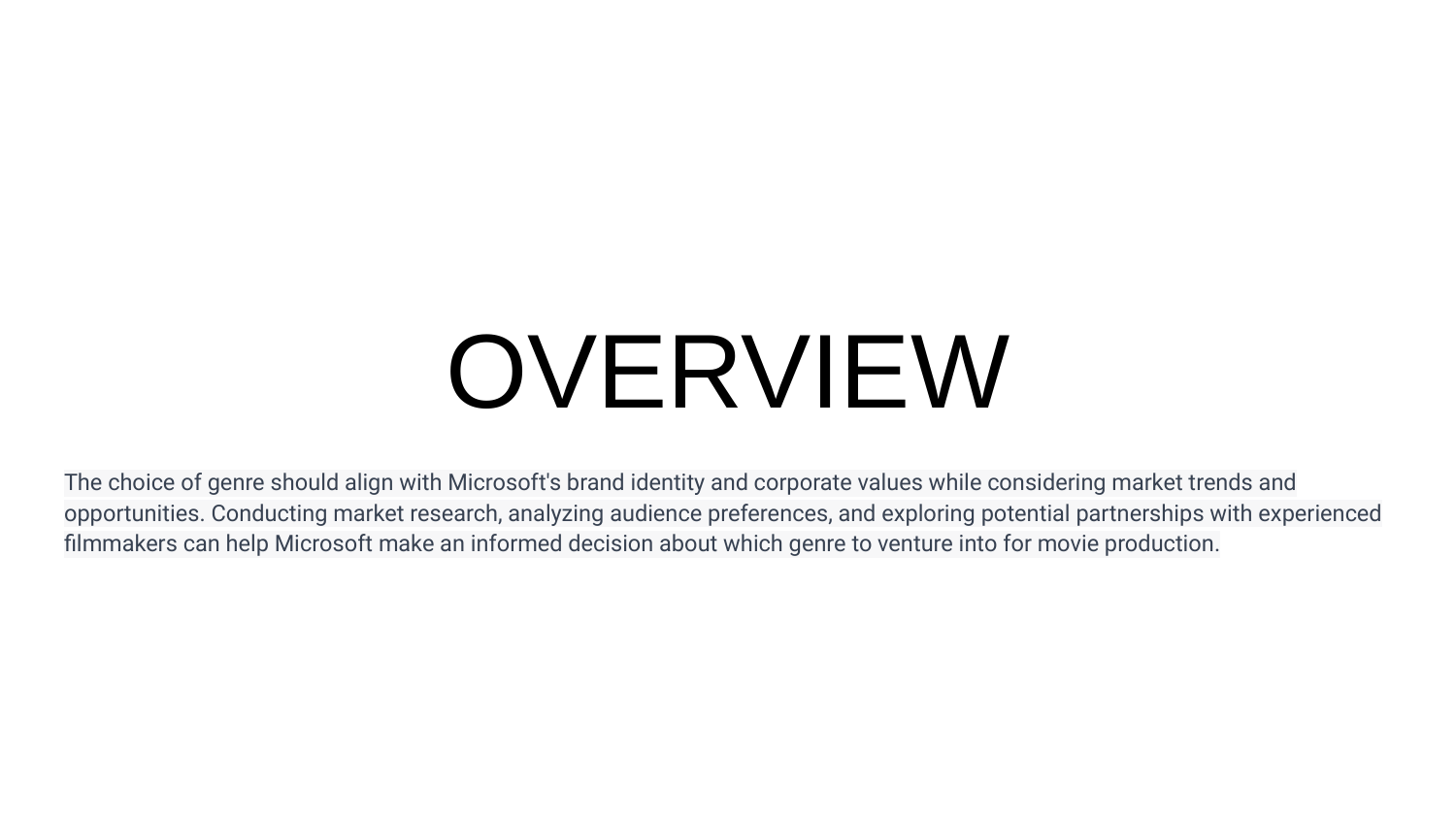

# OVERVIEW
The choice of genre should align with Microsoft's brand identity and corporate values while considering market trends and opportunities. Conducting market research, analyzing audience preferences, and exploring potential partnerships with experienced filmmakers can help Microsoft make an informed decision about which genre to venture into for movie production.